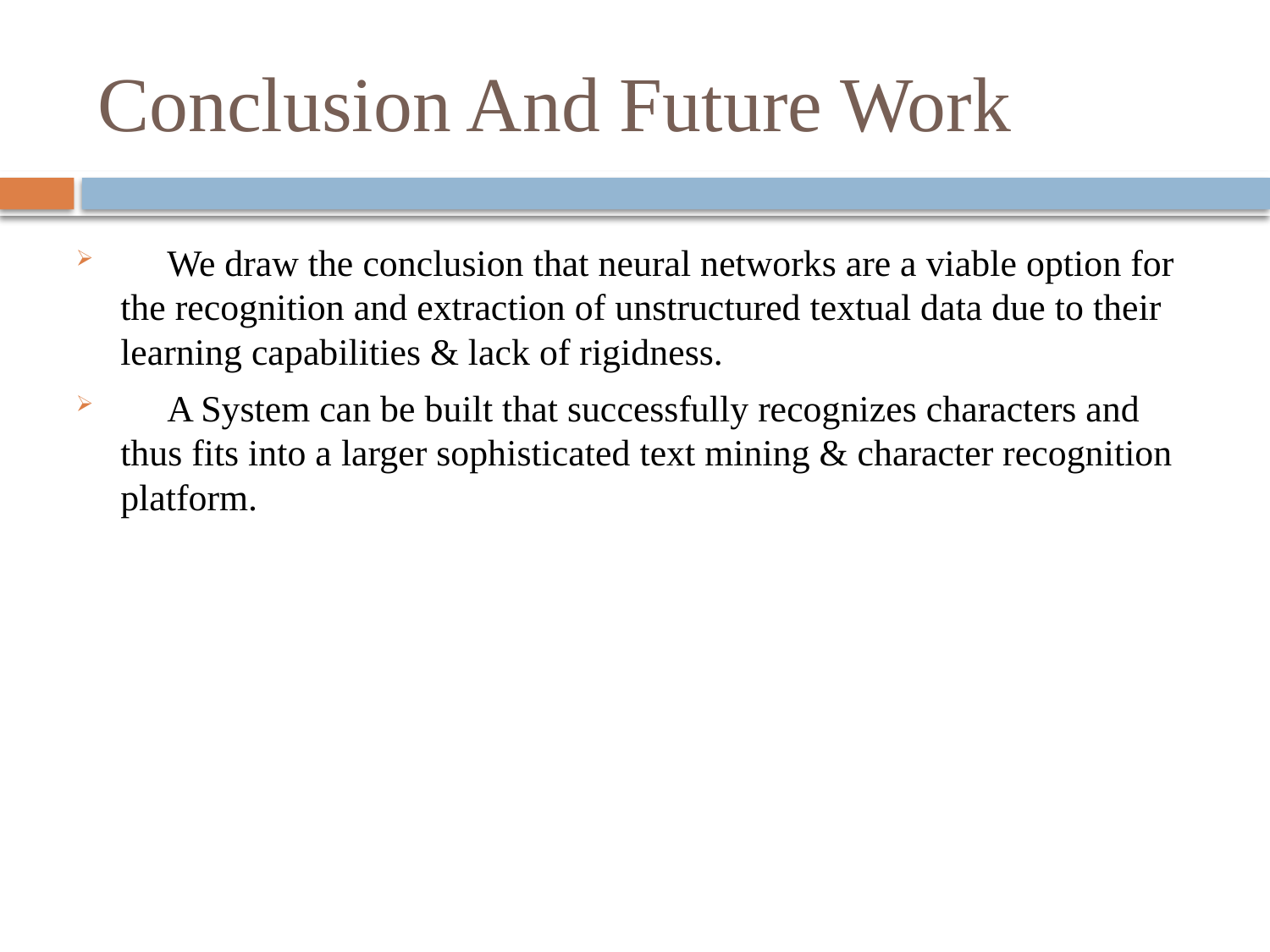

# Conclusion And Future Work
     We draw the conclusion that neural networks are a viable option for the recognition and extraction of unstructured textual data due to their learning capabilities & lack of rigidness.
     A System can be built that successfully recognizes characters and thus fits into a larger sophisticated text mining & character recognition platform.